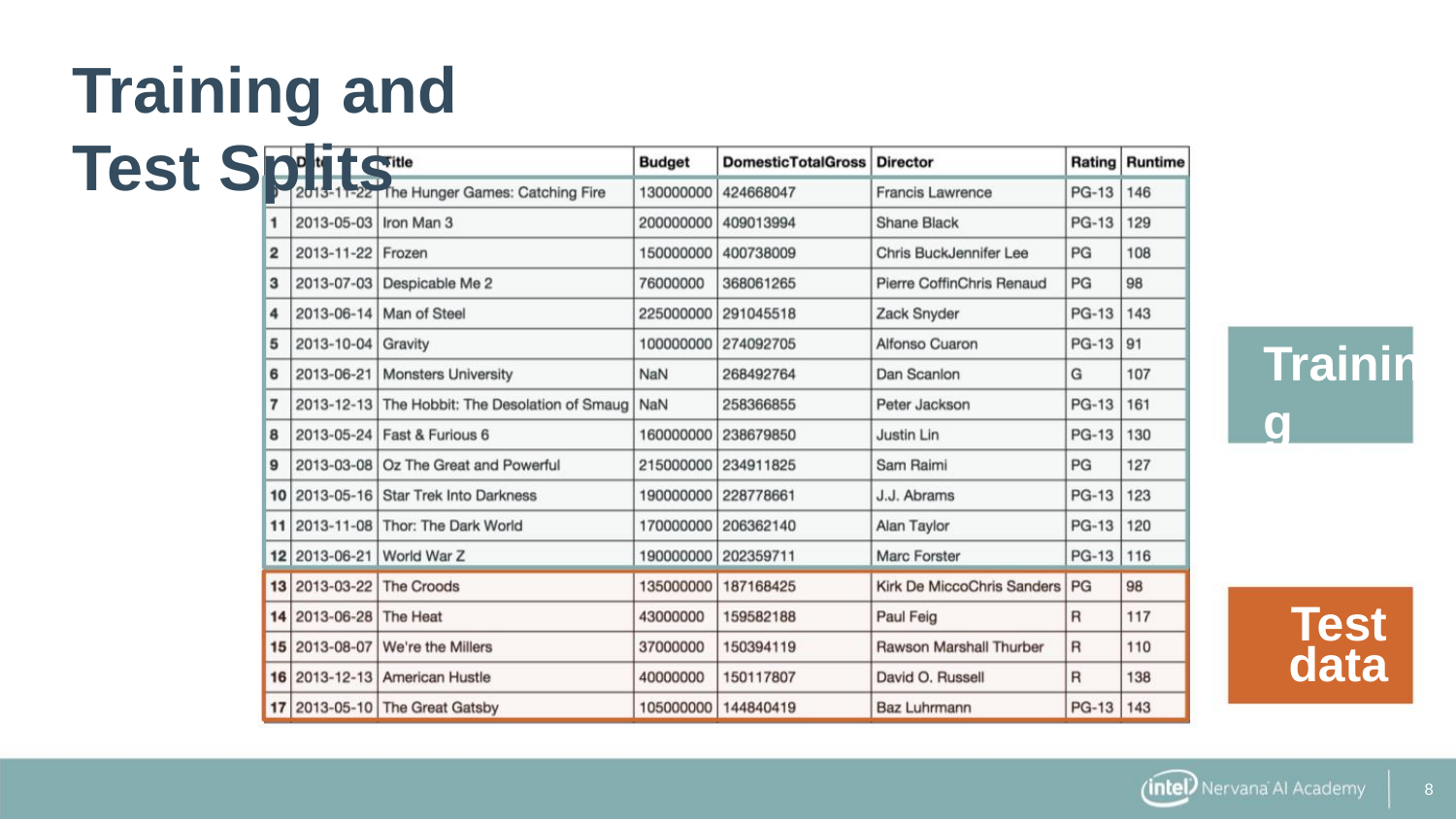

Training and Test Splits
Training
data
Test
data
8